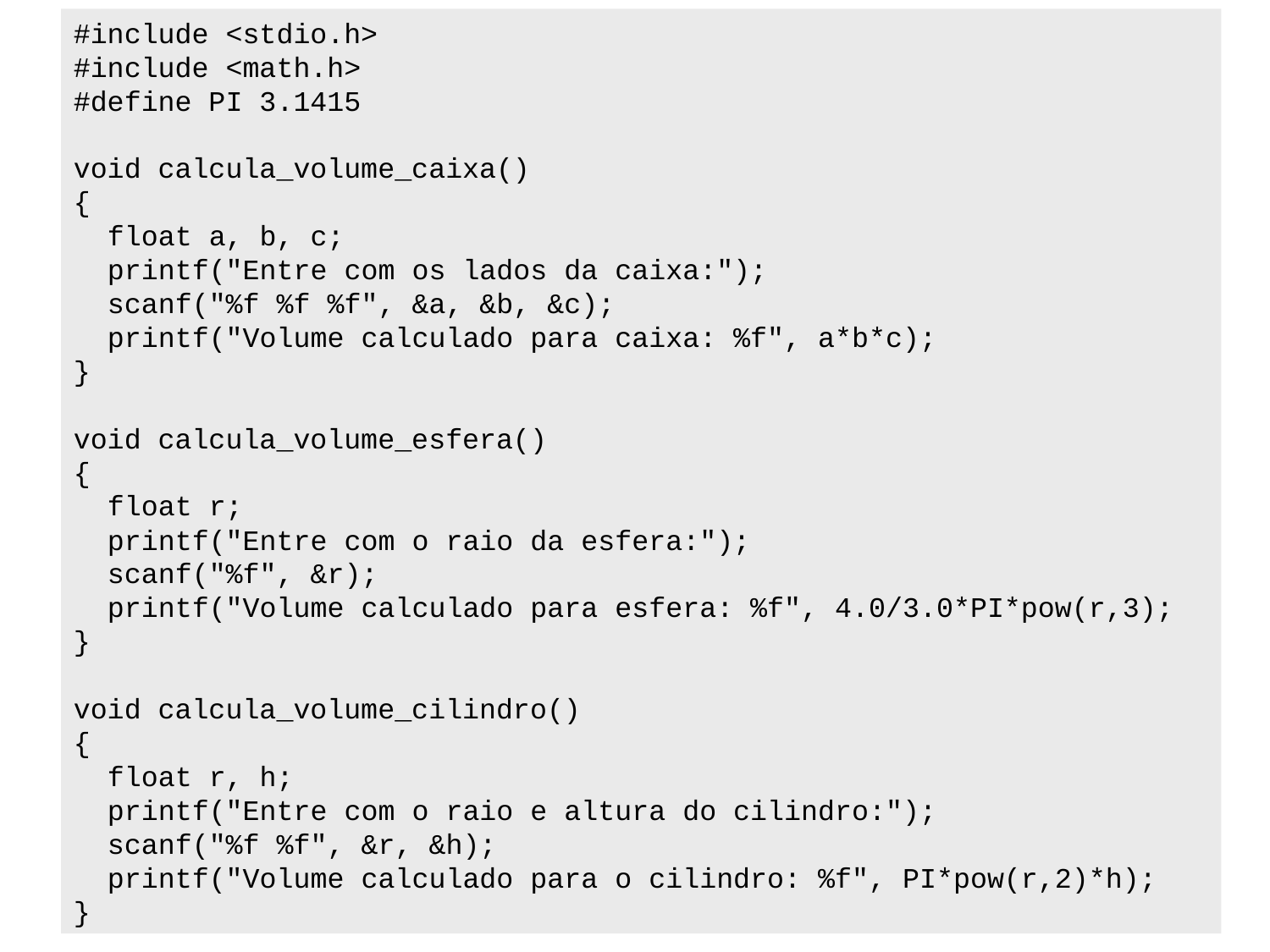

#include <stdio.h>
#include <math.h>
#define PI 3.1415

void calcula_volume_caixa()
{
  float a, b, c;
  printf("Entre com os lados da caixa:");
  scanf("%f %f %f", &a, &b, &c);
  printf("Volume calculado para caixa: %f", a*b*c);
}

void calcula_volume_esfera()
{
  float r;
  printf("Entre com o raio da esfera:");
  scanf("%f", &r);
  printf("Volume calculado para esfera: %f", 4.0/3.0*PI*pow(r,3);
}

void calcula_volume_cilindro()
{
  float r, h;
  printf("Entre com o raio e altura do cilindro:");
  scanf("%f %f", &r, &h);
  printf("Volume calculado para o cilindro: %f", PI*pow(r,2)*h);
}